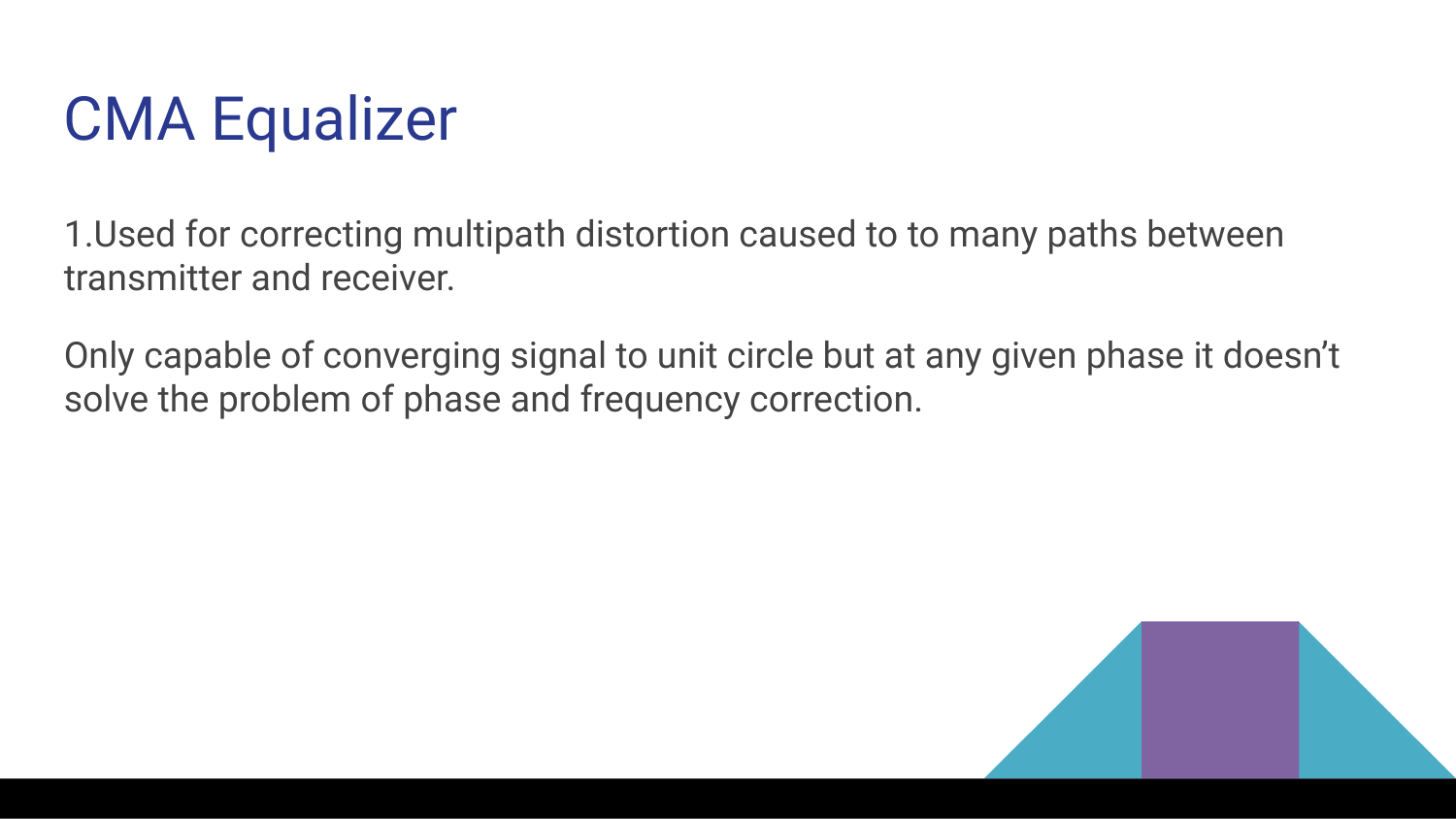

CMA Equalizer
1.Used for correcting multipath distortion caused to to many paths between transmitter and receiver.

Only capable of converging signal to unit circle but at any given phase it doesn’t solve the problem of phase and frequency correction.